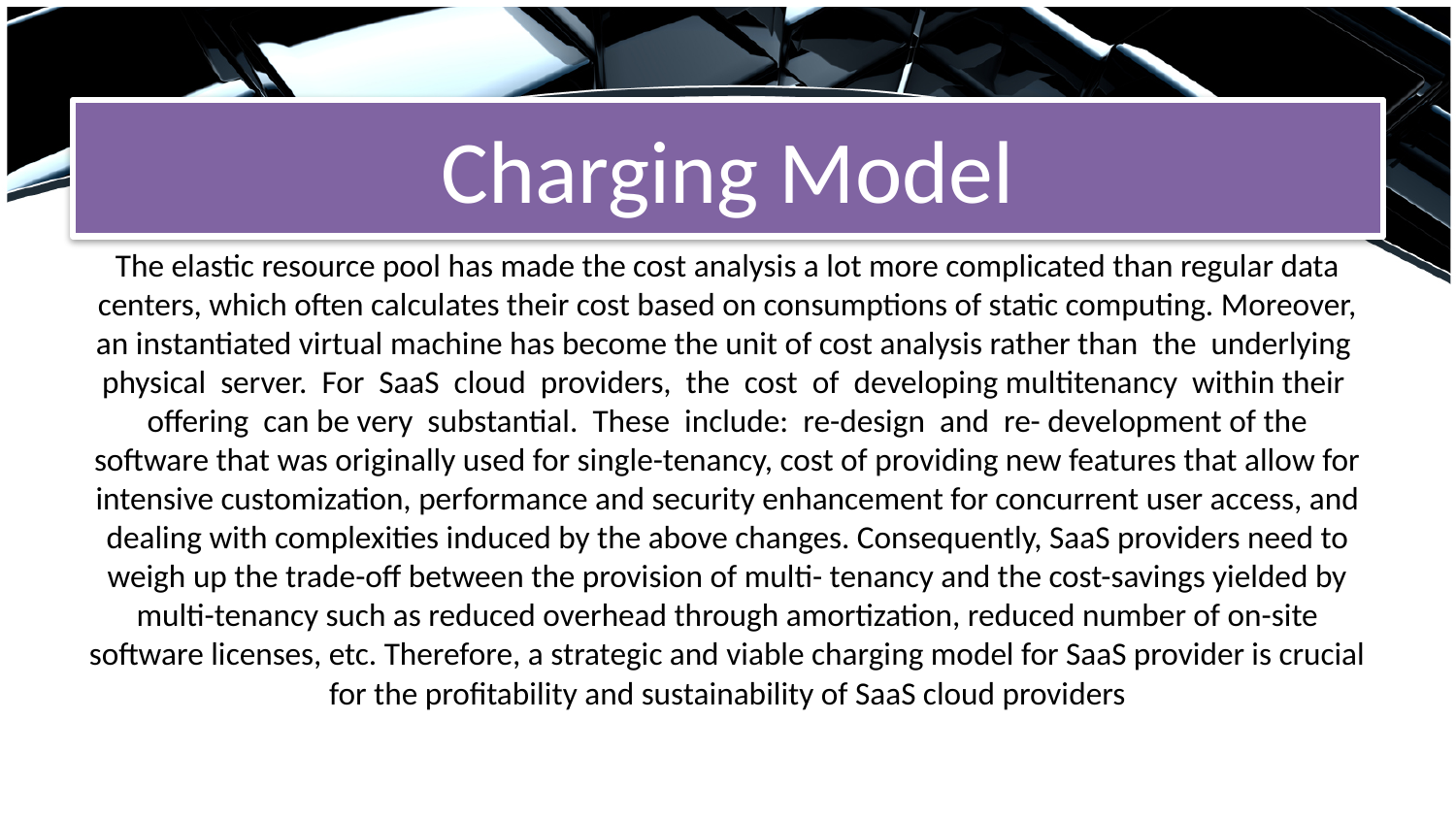

# Charging Model
The elastic resource pool has made the cost analysis a lot more complicated than regular data centers, which often calculates their cost based on consumptions of static computing. Moreover, an instantiated virtual machine has become the unit of cost analysis rather than  the  underlying  physical  server.  For  SaaS  cloud  providers,  the  cost  of  developing multitenancy  within their  offering  can be very  substantial.  These  include:  re-design  and  re- development of the software that was originally used for single-tenancy, cost of providing new features that allow for intensive customization, performance and security enhancement for concurrent user access, and dealing with complexities induced by the above changes. Consequently, SaaS providers need to weigh up the trade-off between the provision of multi- tenancy and the cost-savings yielded by multi-tenancy such as reduced overhead through amortization, reduced number of on-site software licenses, etc. Therefore, a strategic and viable charging model for SaaS provider is crucial for the profitability and sustainability of SaaS cloud providers